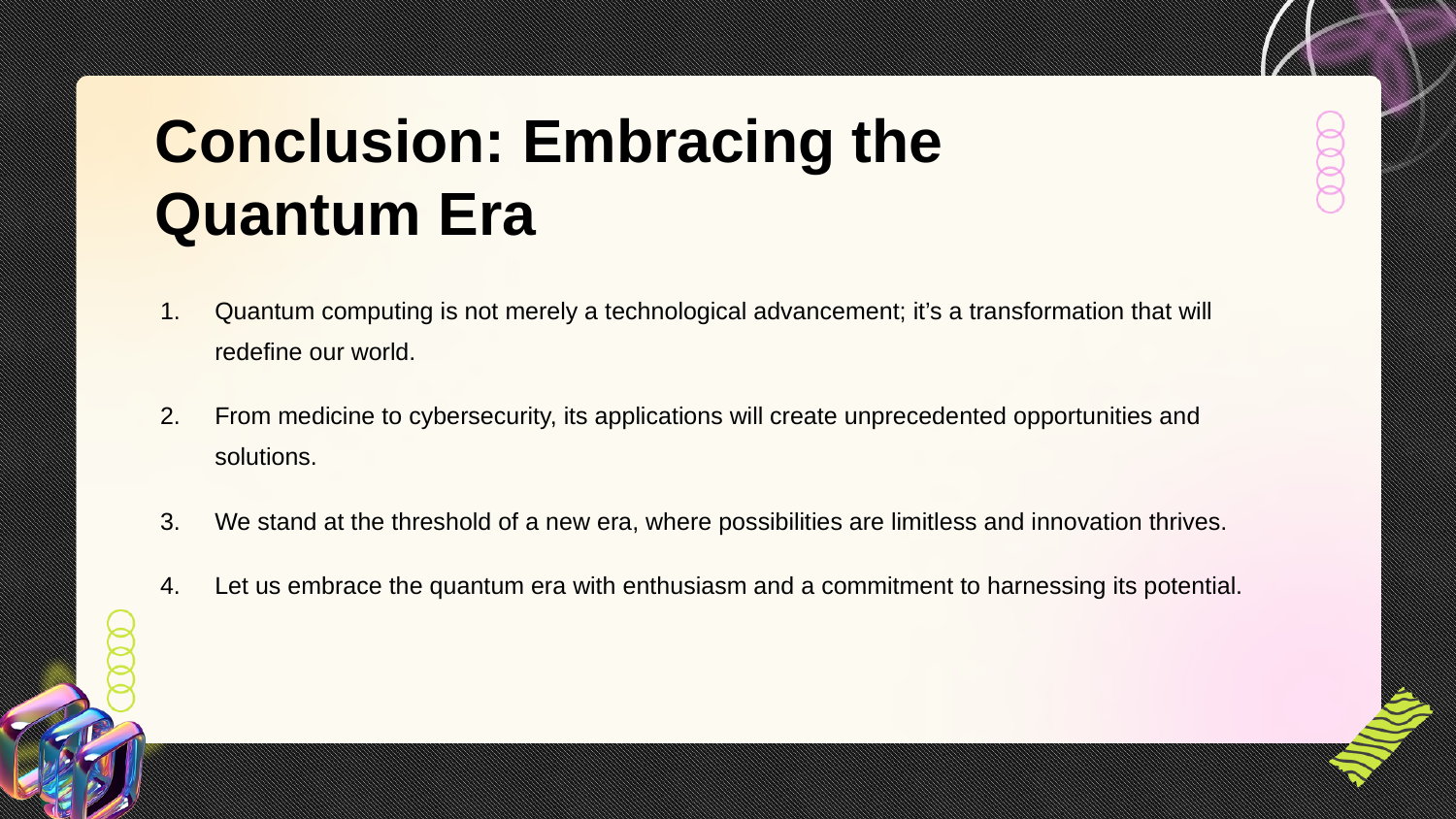

Conclusion: Embracing the Quantum Era
Quantum computing is not merely a technological advancement; it’s a transformation that will redefine our world.
From medicine to cybersecurity, its applications will create unprecedented opportunities and solutions.
We stand at the threshold of a new era, where possibilities are limitless and innovation thrives.
Let us embrace the quantum era with enthusiasm and a commitment to harnessing its potential.